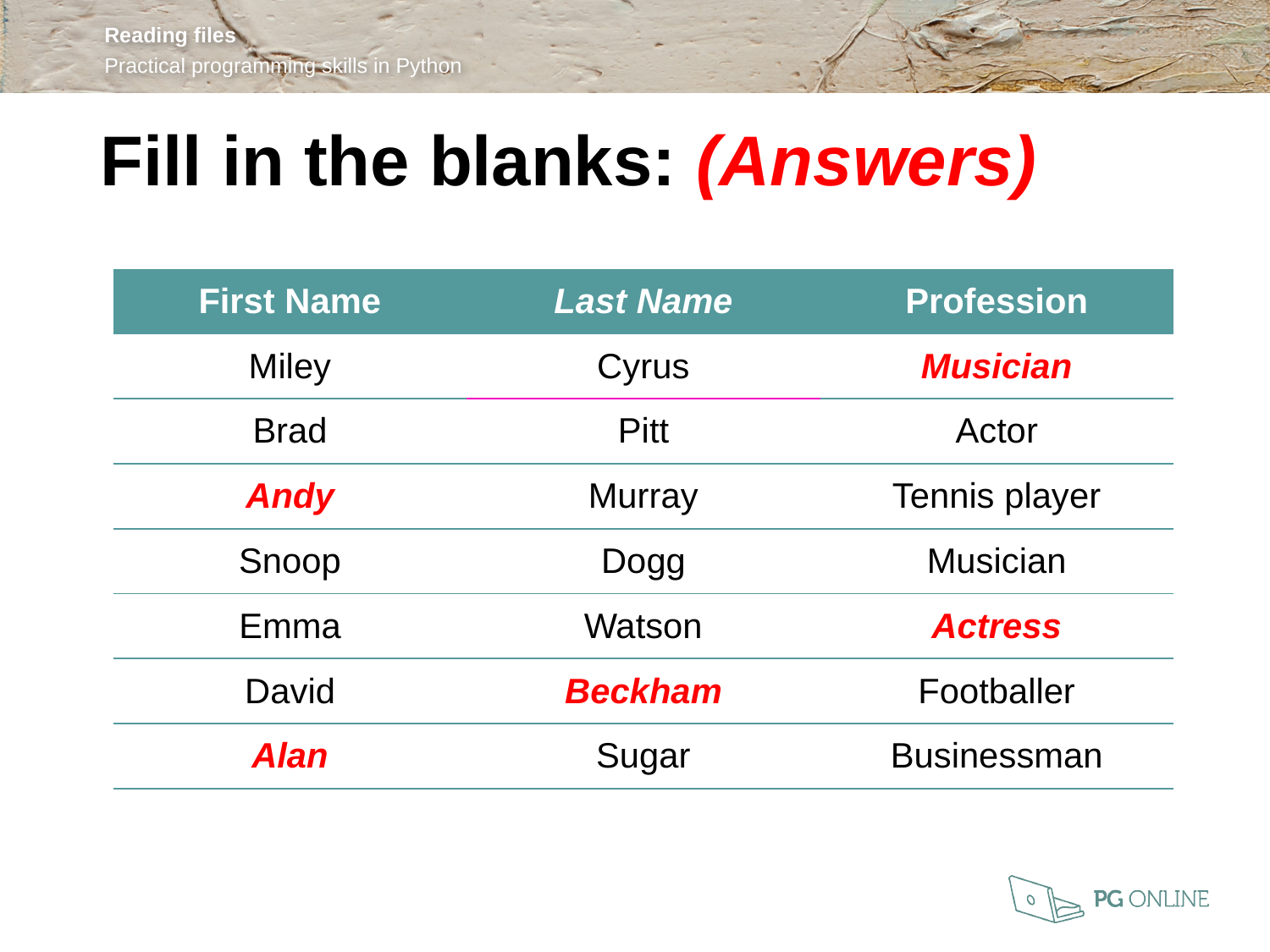

Fill in the blanks: (Answers)
| First Name | Last Name | Profession |
| --- | --- | --- |
| Miley | Cyrus | Musician |
| Brad | Pitt | Actor |
| Andy | Murray | Tennis player |
| Snoop | Dogg | Musician |
| Emma | Watson | Actress |
| David | Beckham | Footballer |
| Alan | Sugar | Businessman |